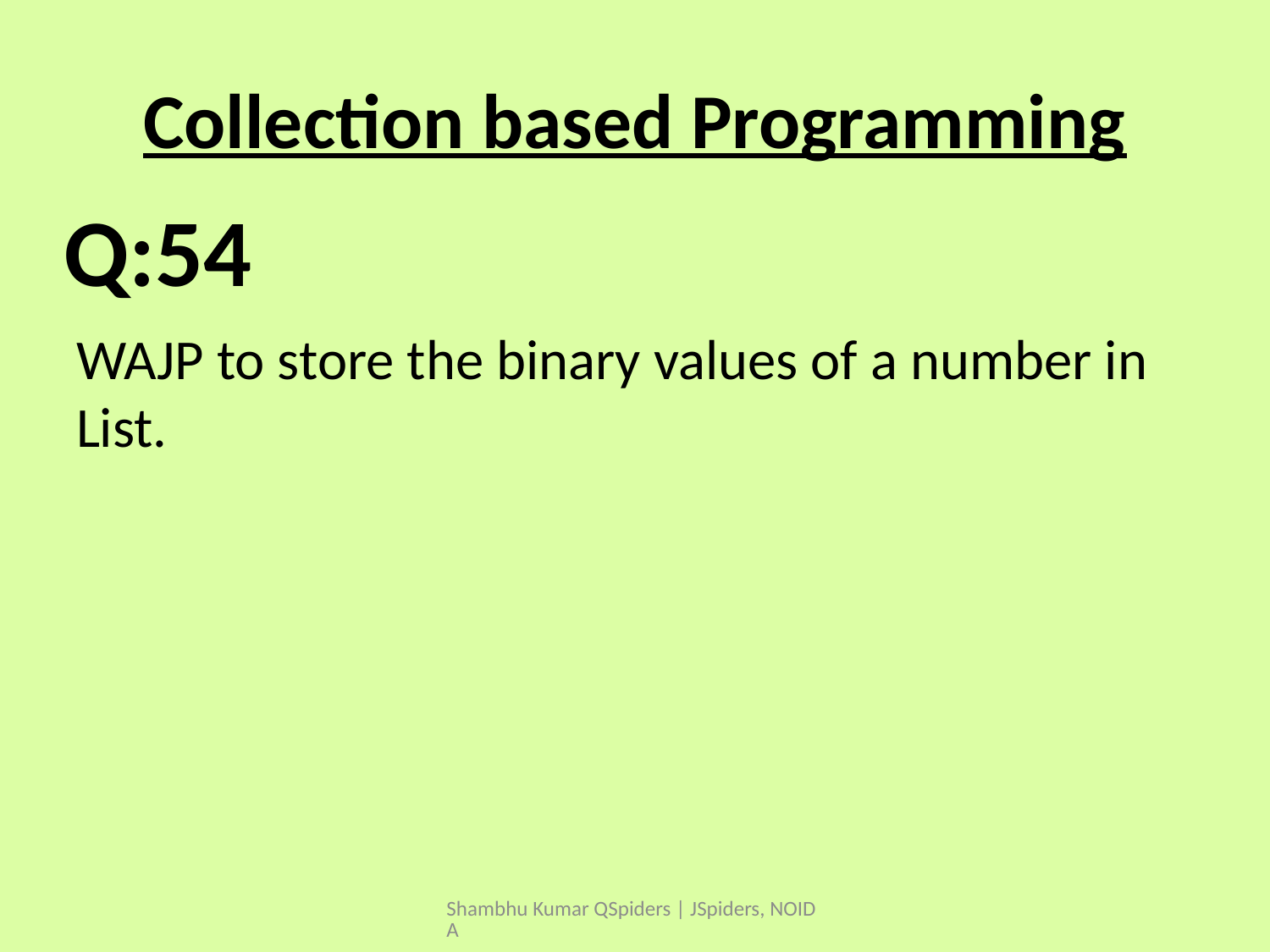

# Collection based Programming

WAJP to store the binary values of a number in List.

Q:54
Shambhu Kumar QSpiders | JSpiders, NOIDA